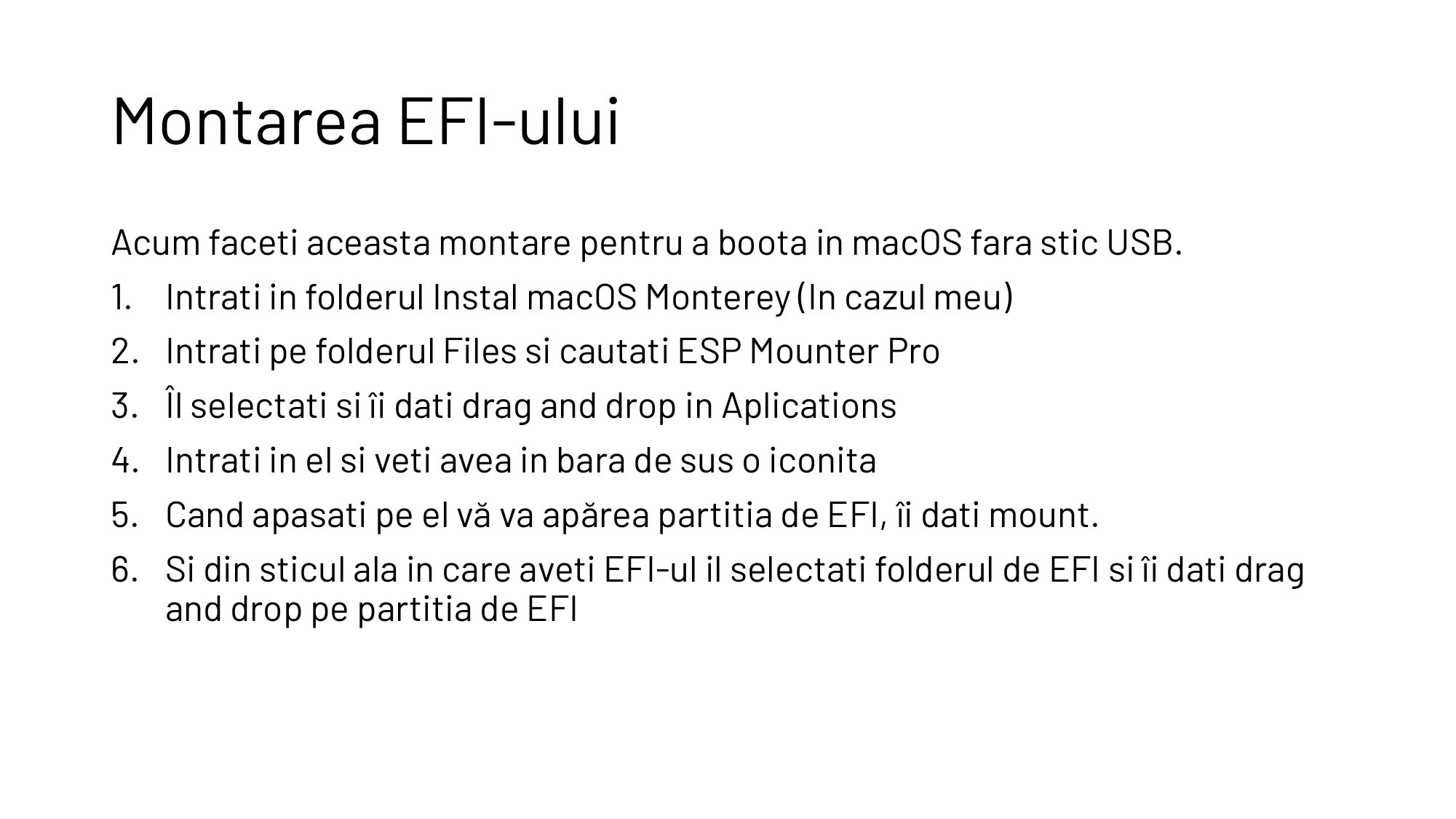

# Montarea EFI-ului
Acum faceti aceasta montare pentru a boota in macOS fara stic USB.
Intrati in folderul Instal macOS Monterey (In cazul meu)
Intrati pe folderul Files si cautati ESP Mounter Pro
Îl selectati si îi dati drag and drop in Aplications
Intrati in el si veti avea in bara de sus o iconita
Cand apasati pe el vă va apărea partitia de EFI, îi dati mount.
Si din sticul ala in care aveti EFI-ul il selectati folderul de EFI si îi dati drag and drop pe partitia de EFI